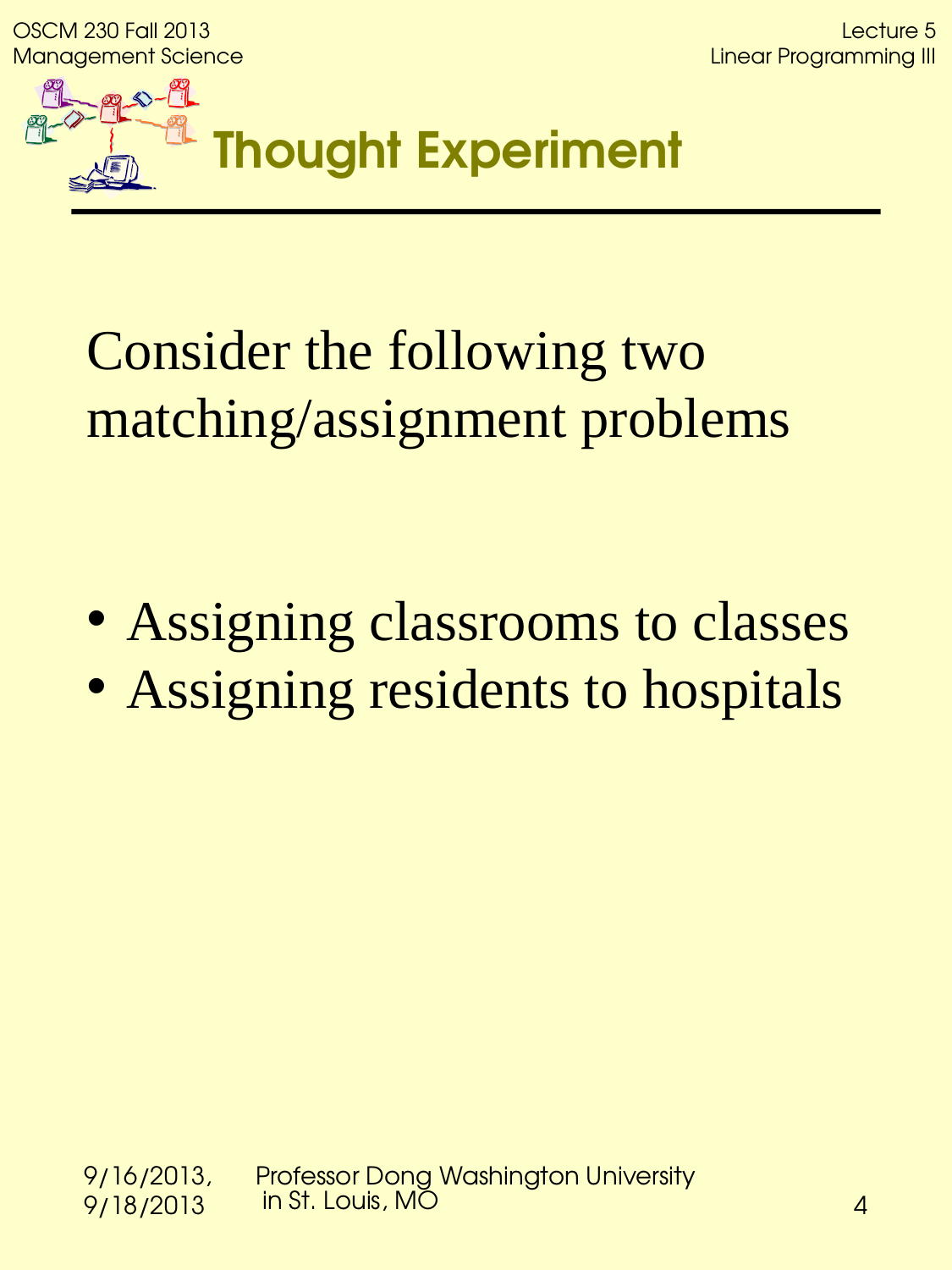

# Thought Experiment
Consider the following two matching/assignment problems

Assigning classrooms to classes
Assigning residents to hospitals

9/16/2013,  9/18/2013
Professor Dong Washington University in St. Louis, MO

4